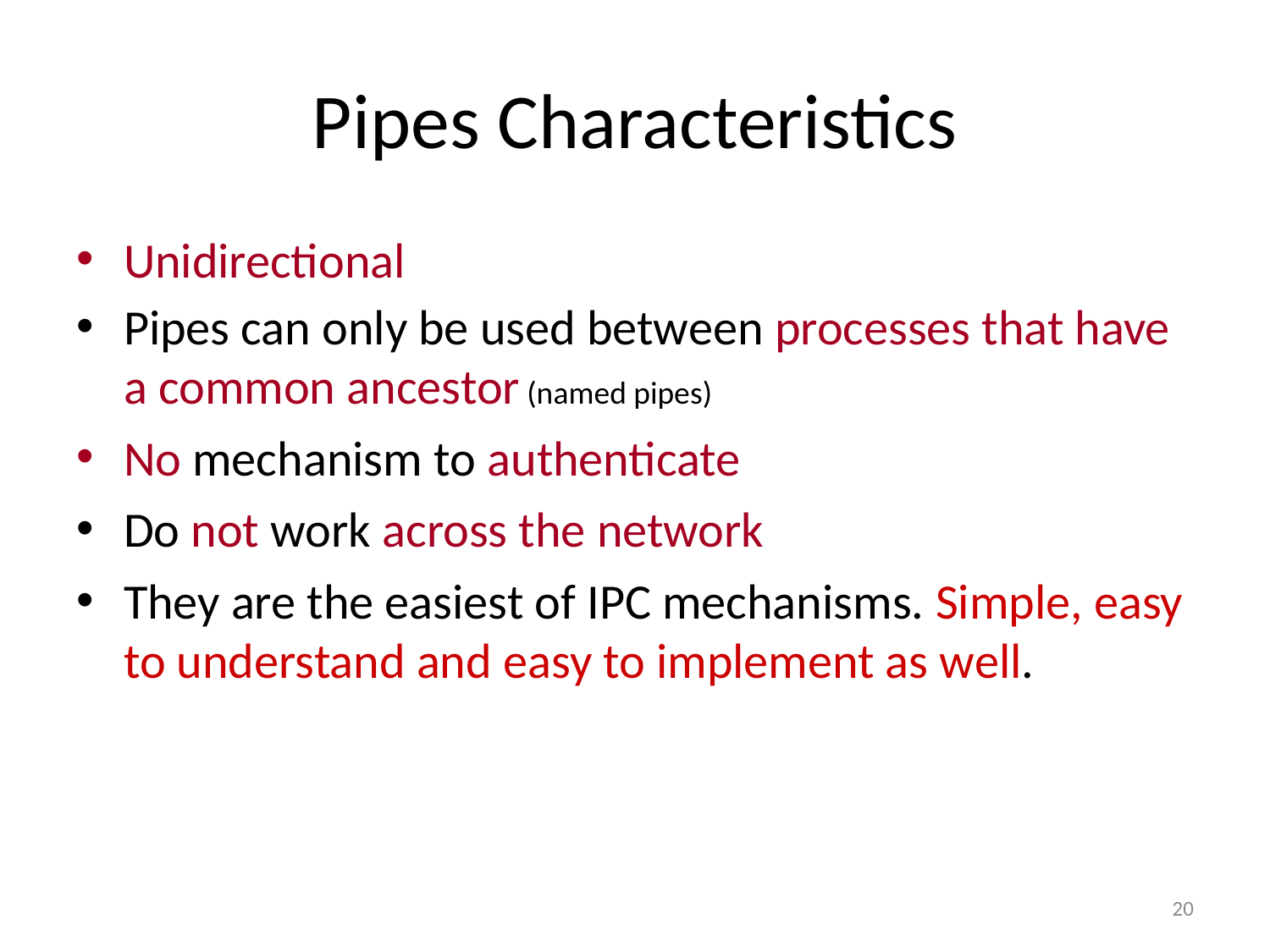

# Pipes Characteristics
Unidirectional
Pipes can only be used between processes that have a common ancestor (named pipes)
No mechanism to authenticate
Do not work across the network
They are the easiest of IPC mechanisms. Simple, easy to understand and easy to implement as well.
20